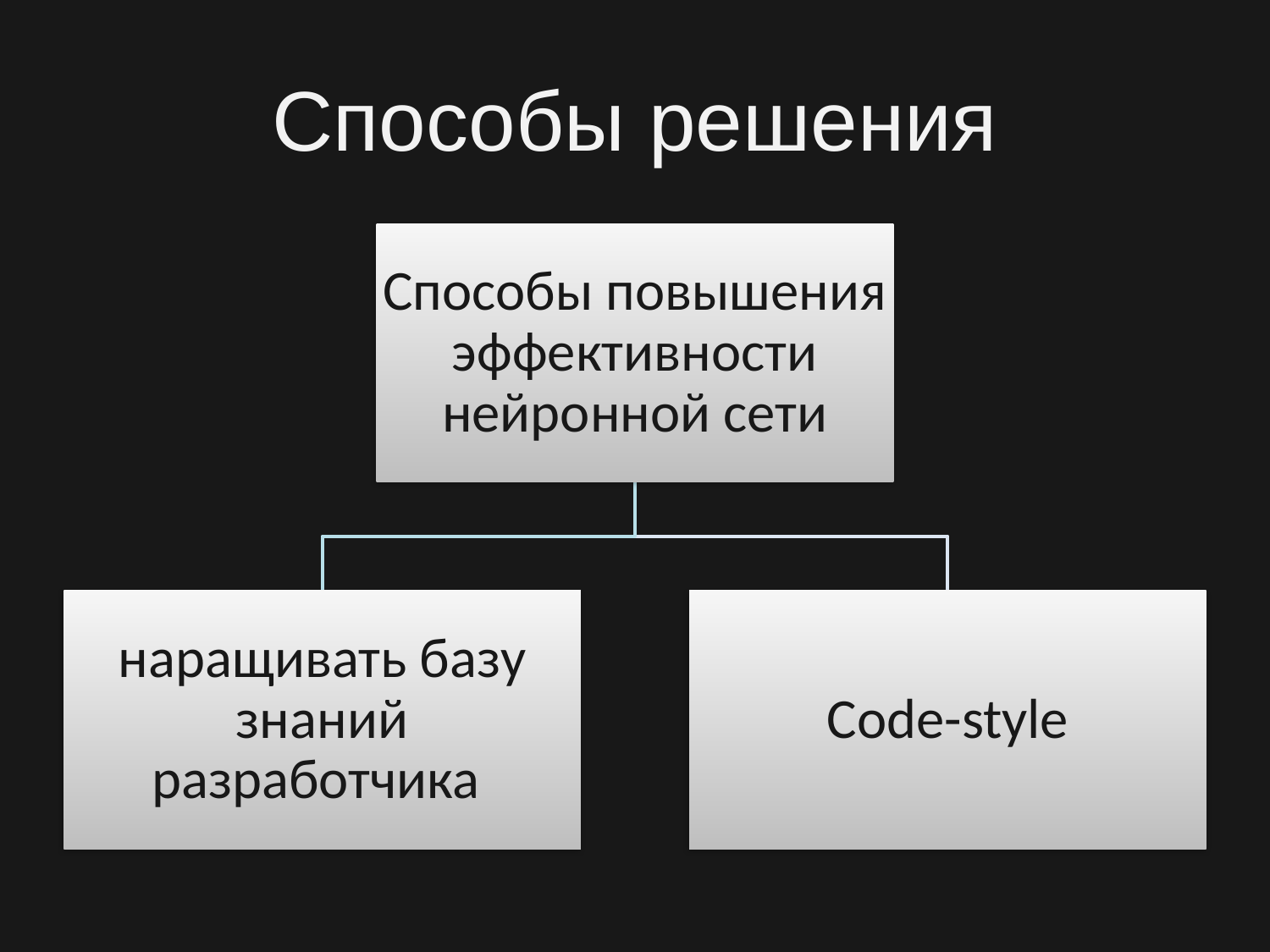

# Способы решения
Способы повышения эффективности нейронной сети
наращивать базу знаний разработчика
Code-style